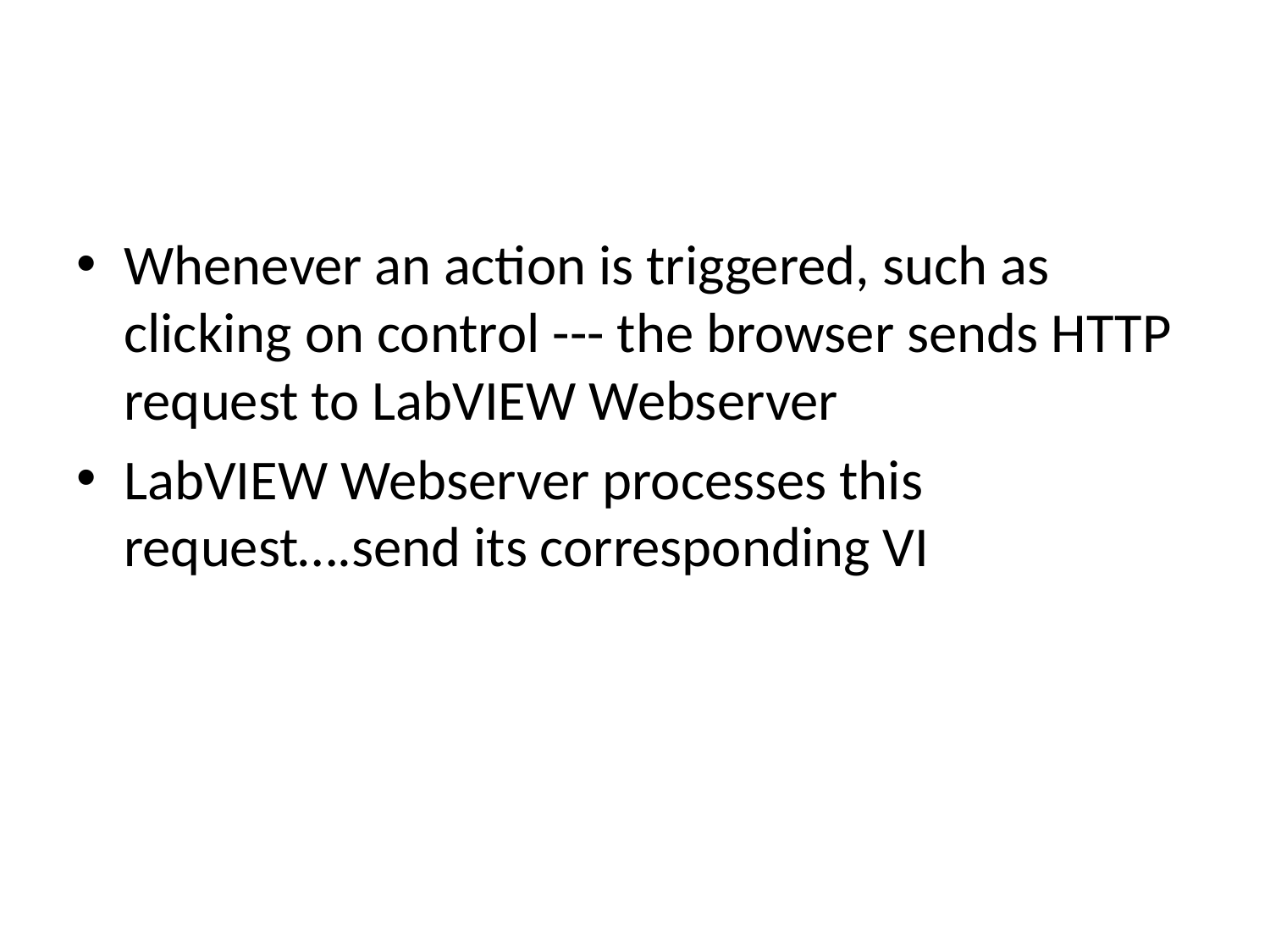

#
Whenever an action is triggered, such as clicking on control --- the browser sends HTTP request to LabVIEW Webserver
LabVIEW Webserver processes this request….send its corresponding VI